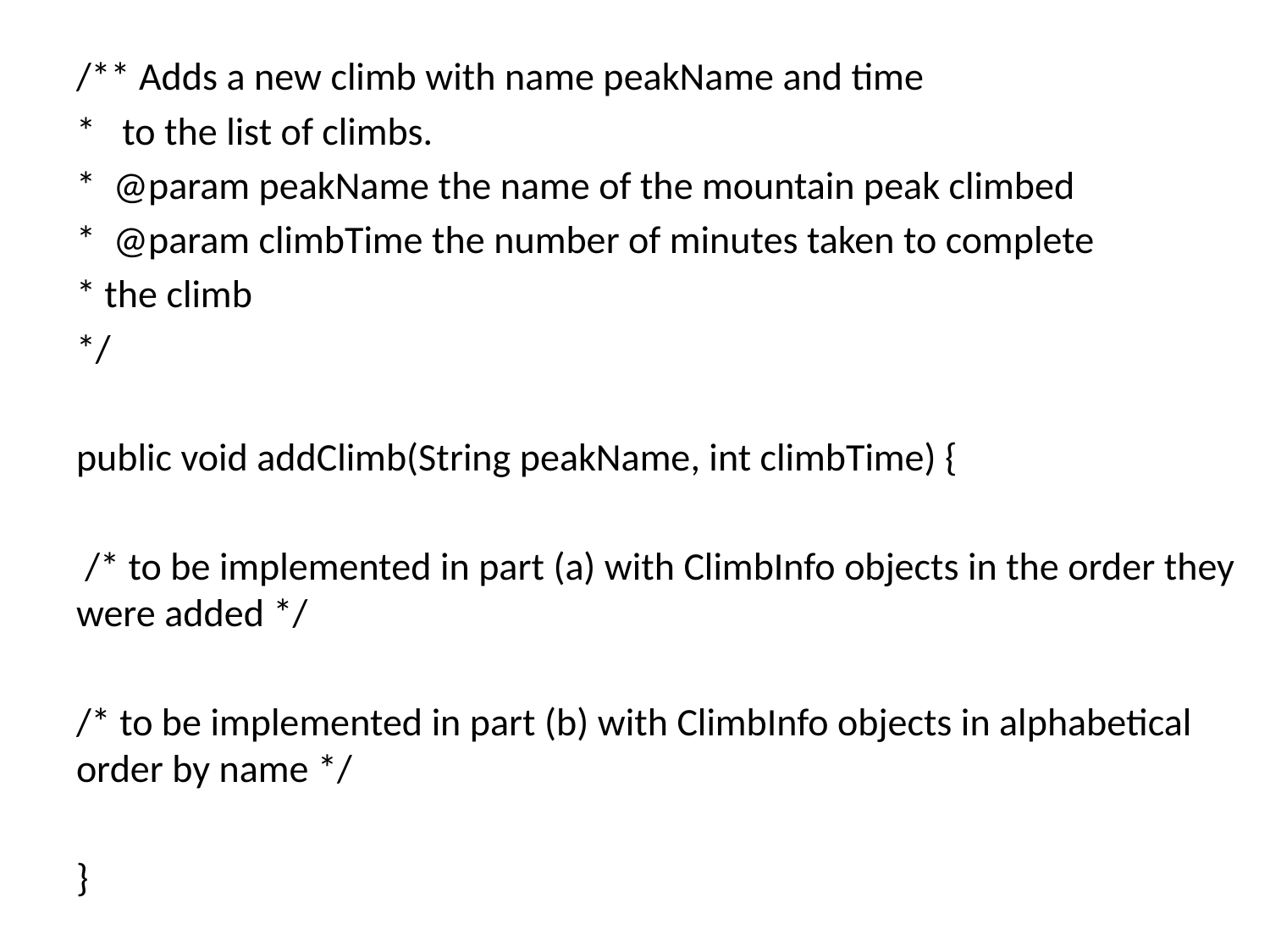

/** Adds a new climb with name peakName and time
*   to the list of climbs.
*  @param peakName the name of the mountain peak climbed
*  @param climbTime the number of minutes taken to complete
* the climb
*/

public void addClimb(String peakName, int climbTime) {

 /* to be implemented in part (a) with ClimbInfo objects in the order they were added */

/* to be implemented in part (b) with ClimbInfo objects in alphabetical order by name */

}